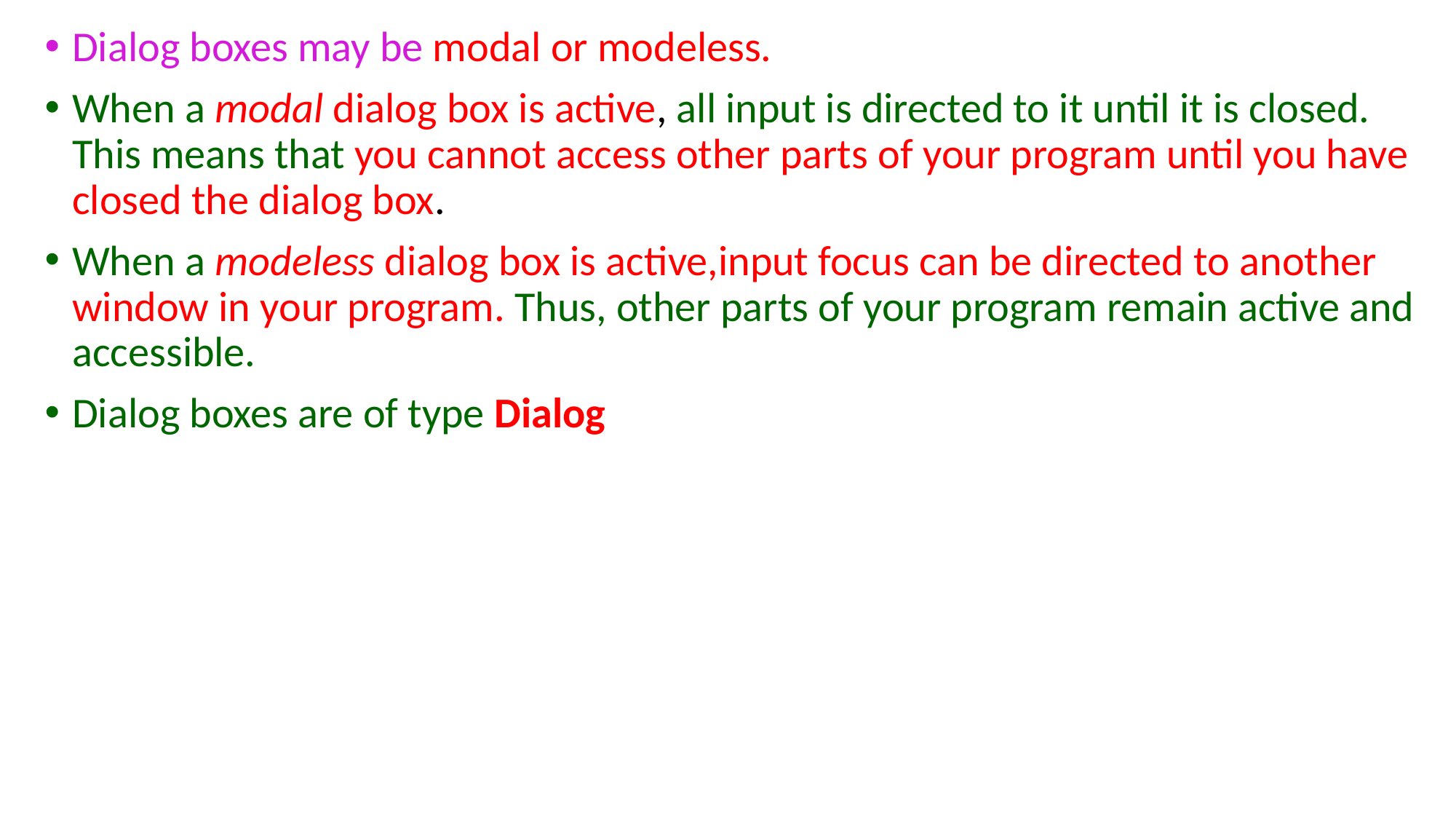

Dialog boxes may be modal or modeless.
When a modal dialog box is active, all input is directed to it until it is closed. This means that you cannot access other parts of your program until you have closed the dialog box.
When a modeless dialog box is active,input focus can be directed to another window in your program. Thus, other parts of your program remain active and accessible.
Dialog boxes are of type Dialog